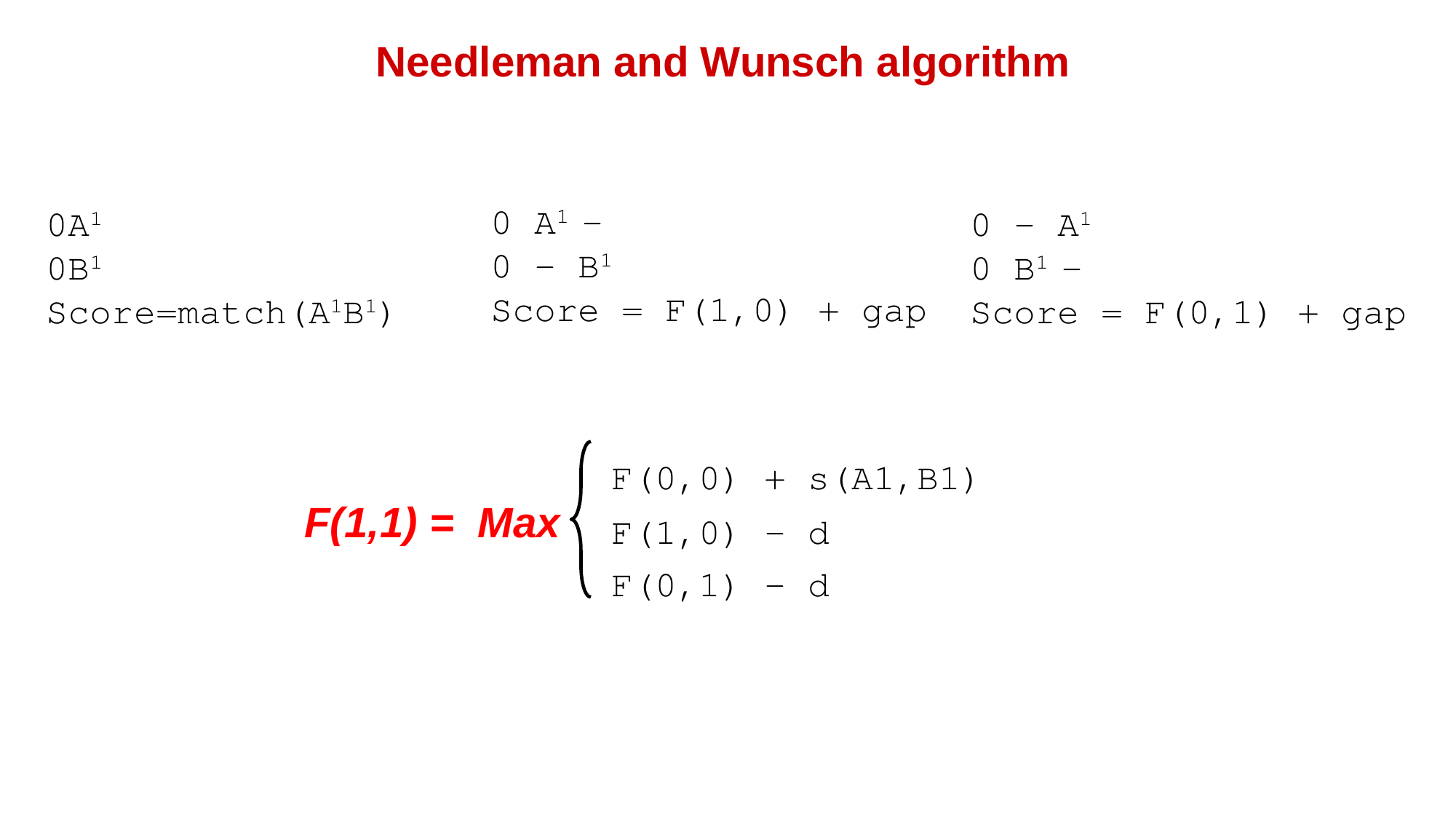

Needleman and Wunsch algorithm
0 A1 -
0 – B1
Score = F(1,0) + gap
0A1
0B1
Score=match(A1B1)
0 - A1
0 B1 -
Score = F(0,1) + gap

F(0,0) + s(A1,B1)
F(1,1) =  Max
F(1,0) - d
F(0,1) - d